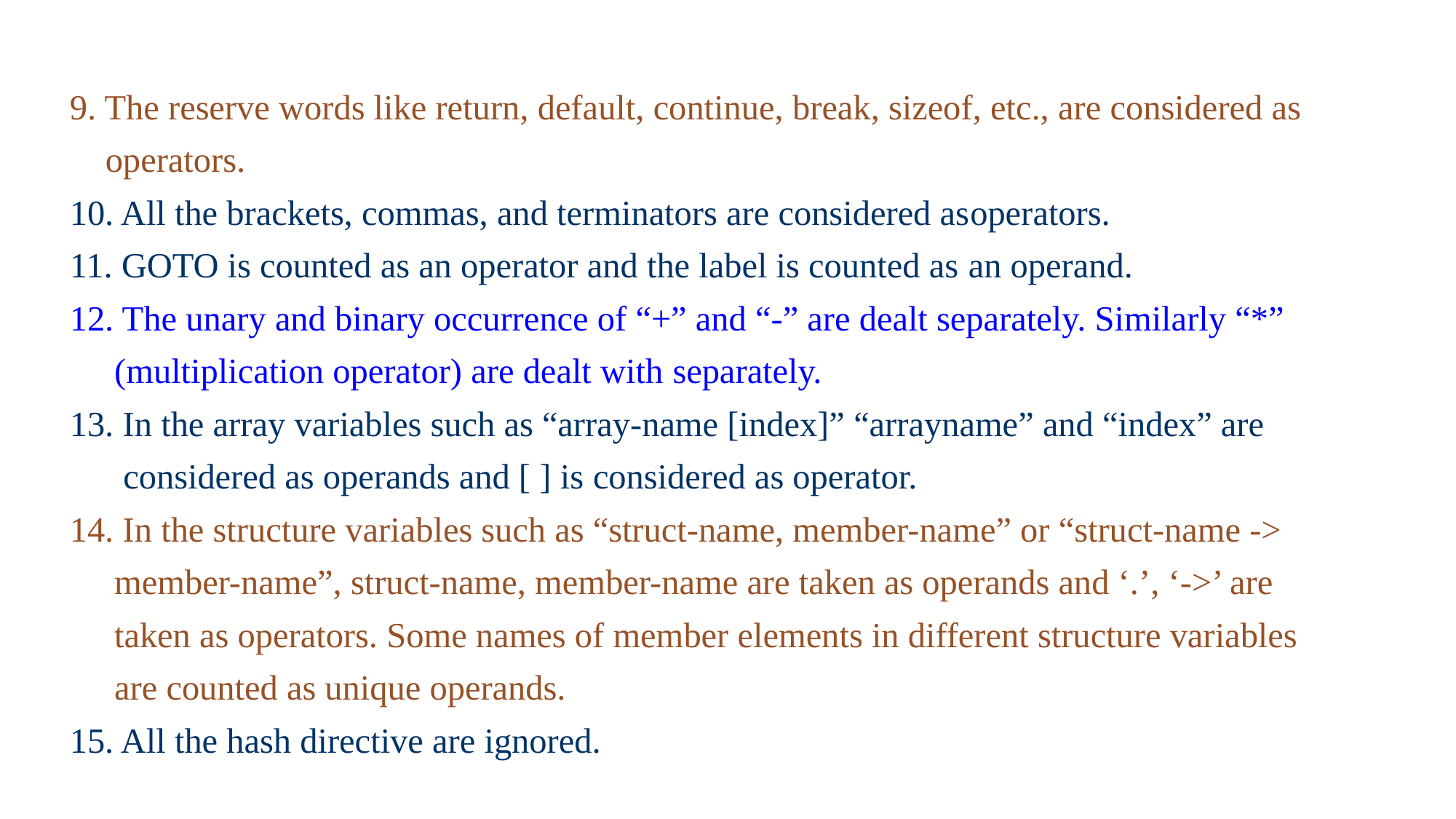

#
9. The reserve words like return, default, continue, break, sizeof, etc., are considered as
    operators.
10. All the brackets, commas, and terminators are considered asoperators.
11. GOTO is counted as an operator and the label is counted as an operand.
12. The unary and binary occurrence of “+” and “-” are dealt separately. Similarly “*”
     (multiplication operator) are dealt with separately.
13. In the array variables such as “array-name [index]” “arrayname” and “index” are
      considered as operands and [ ] is considered as operator.
14. In the structure variables such as “struct-name, member-name” or “struct-name ->
     member-name”, struct-name, member-name are taken as operands and ‘.’, ‘->’ are
     taken as operators. Some names of member elements in different structure variables
     are counted as unique operands.
15. All the hash directive are ignored.